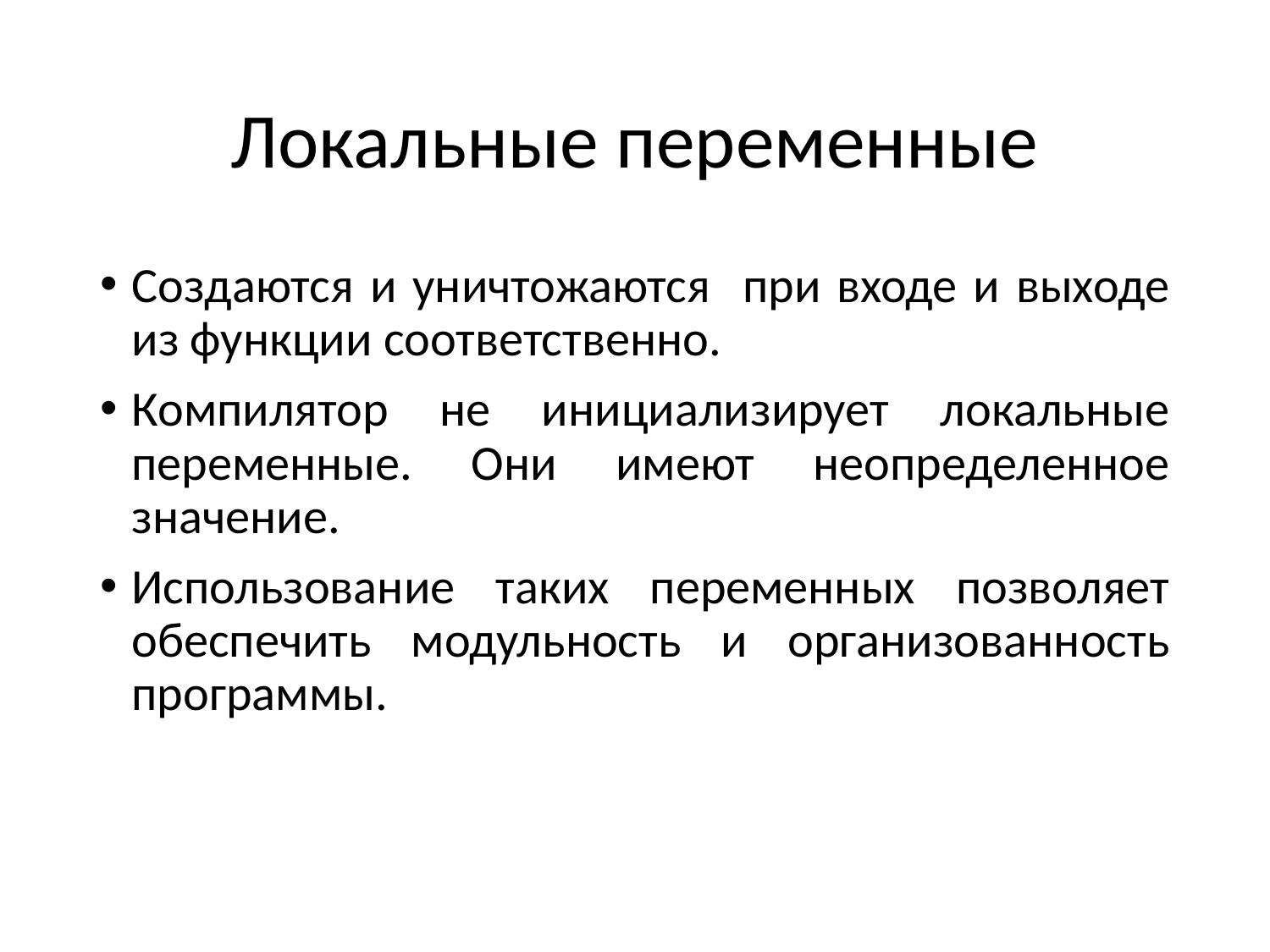

# Локальные переменные
Создаются и уничтожаются  при входе и выходе из функции соответственно.
Компилятор не инициализирует локальные переменные. Они имеют неопределенное значение.
Использование таких переменных позволяет обеспечить модульность и организованность программы.